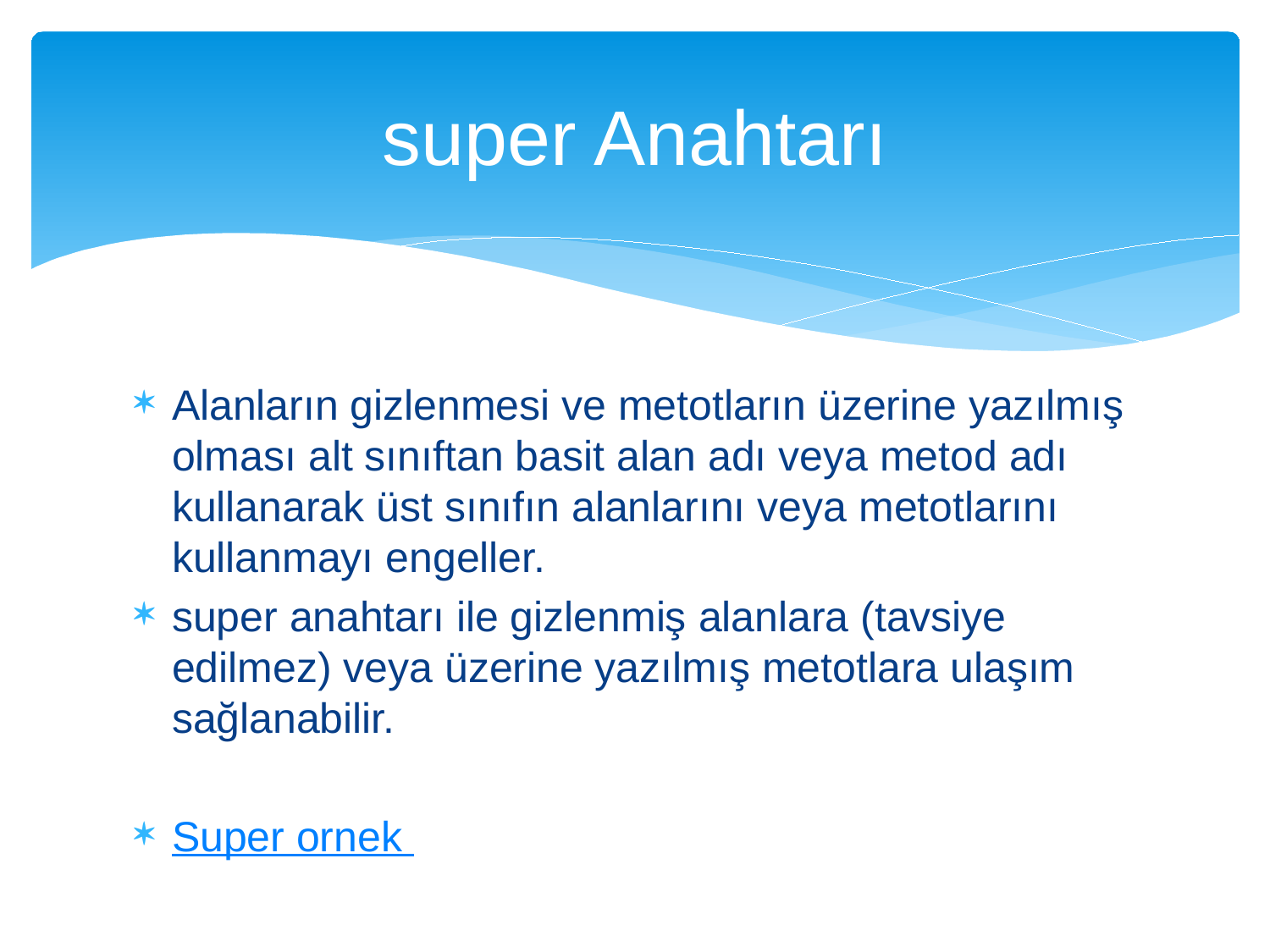

# super Anahtarı
Alanların gizlenmesi ve metotların üzerine yazılmış olması alt sınıftan basit alan adı veya metod adı kullanarak üst sınıfın alanlarını veya metotlarını kullanmayı engeller.
super anahtarı ile gizlenmiş alanlara (tavsiye edilmez) veya üzerine yazılmış metotlara ulaşım sağlanabilir.

Super ornek